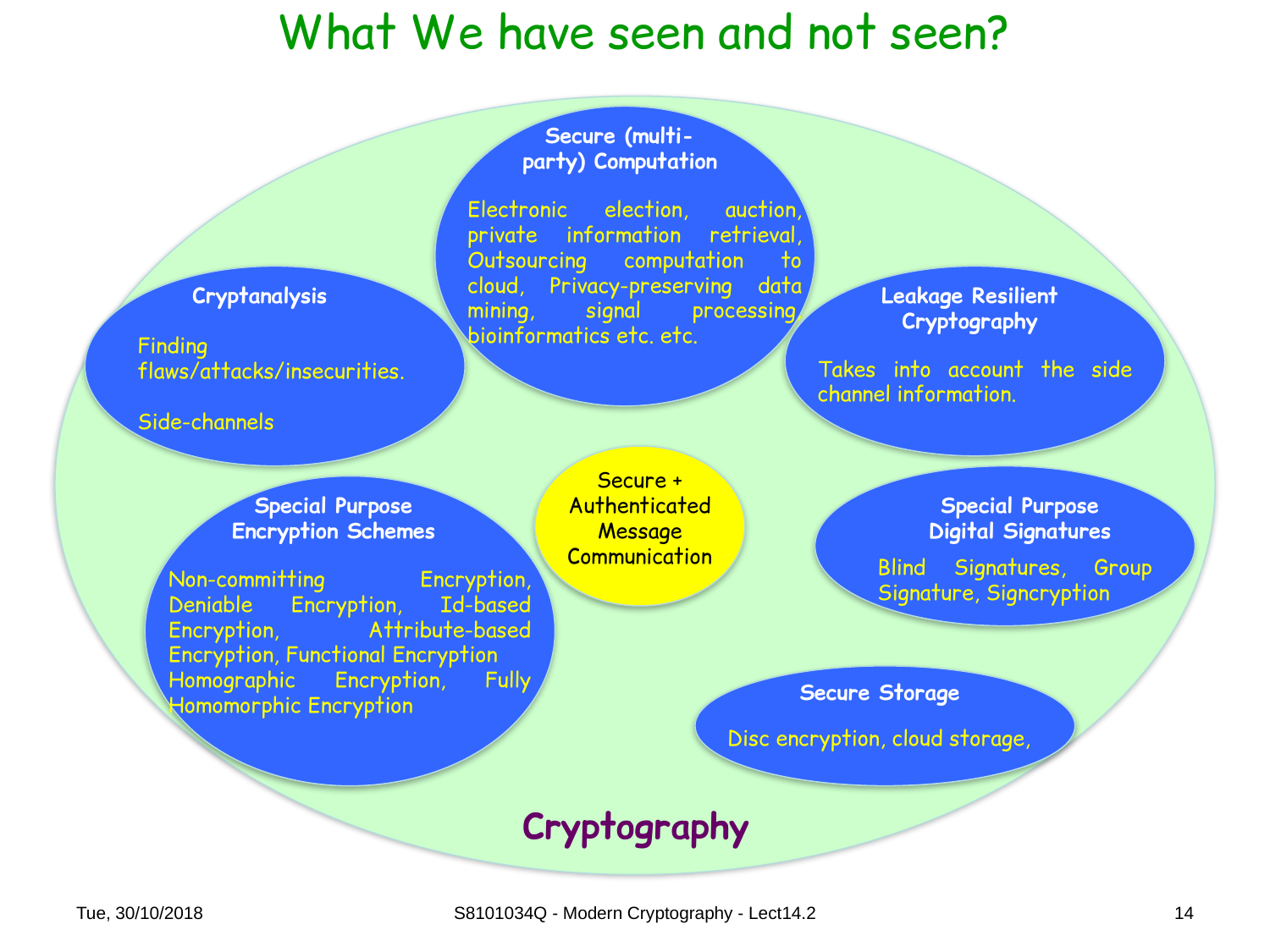

What We have seen and not seen?

Secure (multi-party) Computation
Electronic election, auction, private information retrieval, Outsourcing computation to cloud, Privacy-preserving data mining, signal processing, bioinformatics etc. etc.

Cryptanalysis
Finding flaws/attacks/insecurities.

Side-channels

Leakage Resilient Cryptography
Takes into account the side channel information.

Secure + Authenticated Message Communication

Special Purpose Digital Signatures
Blind Signatures, Group Signature, Signcryption

Special Purpose Encryption Schemes
Non-committing Encryption, Deniable Encryption, Id-based Encryption, Attribute-based Encryption, Functional Encryption
Homographic Encryption, Fully Homomorphic Encryption

Secure Storage
Disc encryption, cloud storage,
Cryptography
Tue, 30/10/2018
S8101034Q - Modern Cryptography - Lect14.2
14